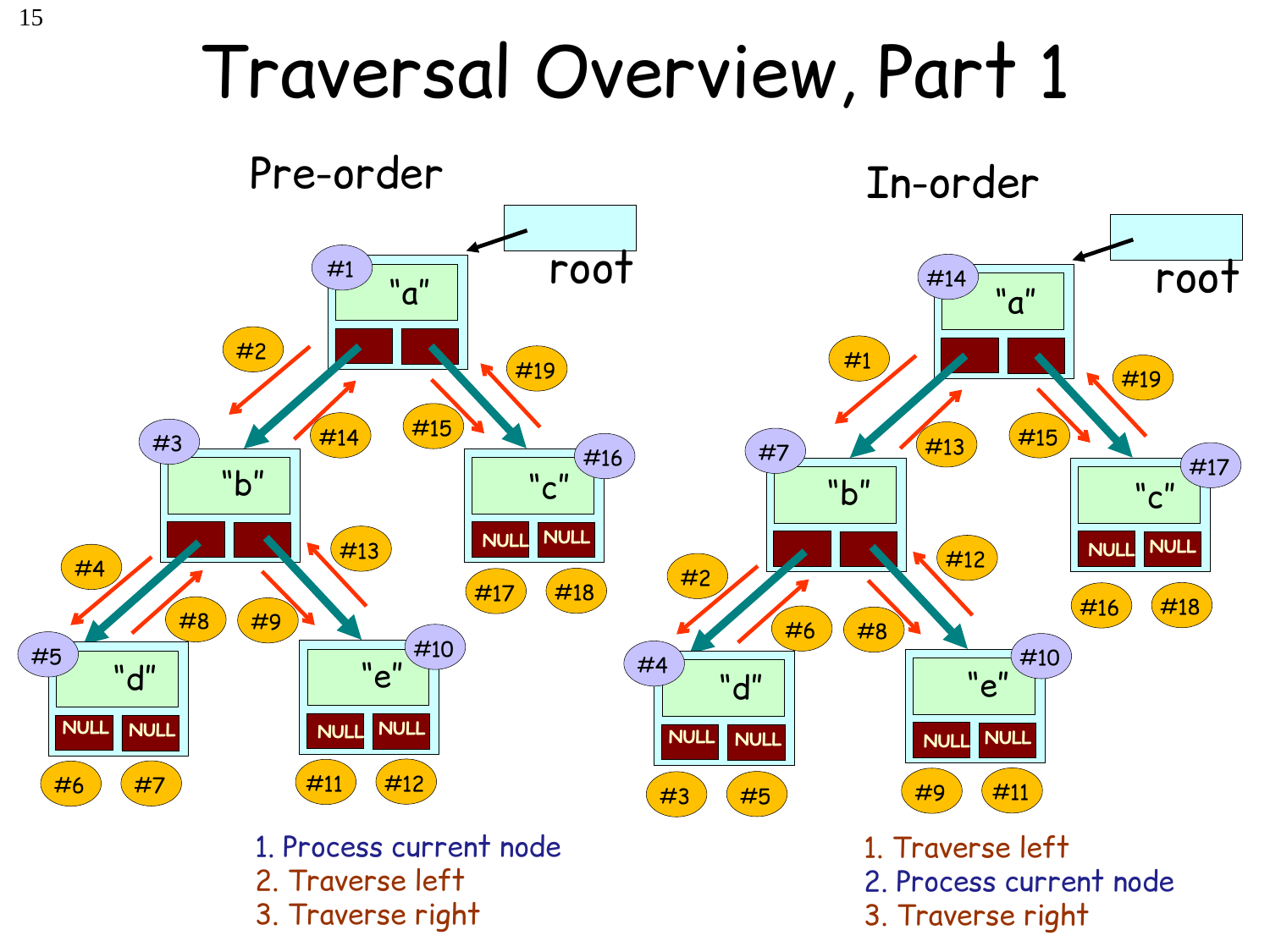

# Traversal Overview, Part 1
15
Pre-order
In-order

root

   “a”

  “b”
    “c”
NULL
NULL

    “e”
   “d”
NULL
NULL
NULL
NULL

root

   “a”

  “b”
    “c”
NULL
NULL

    “e”
   “d”
NULL
NULL
NULL
NULL

#1

#14

#2

#1

#19

#19

#15

#15

#14

#3

#13

#7

#16

#17

#13

#12

#4

#2

#18

#17

#18

#16

#8

#9

#6

#8

#10

#5

#10

#4

#12

#11

#7

#6

#11

#9

#5

#3
1. Process current node
2. Traverse left
3. Traverse right
1. Traverse left
2. Process current node
3. Traverse right